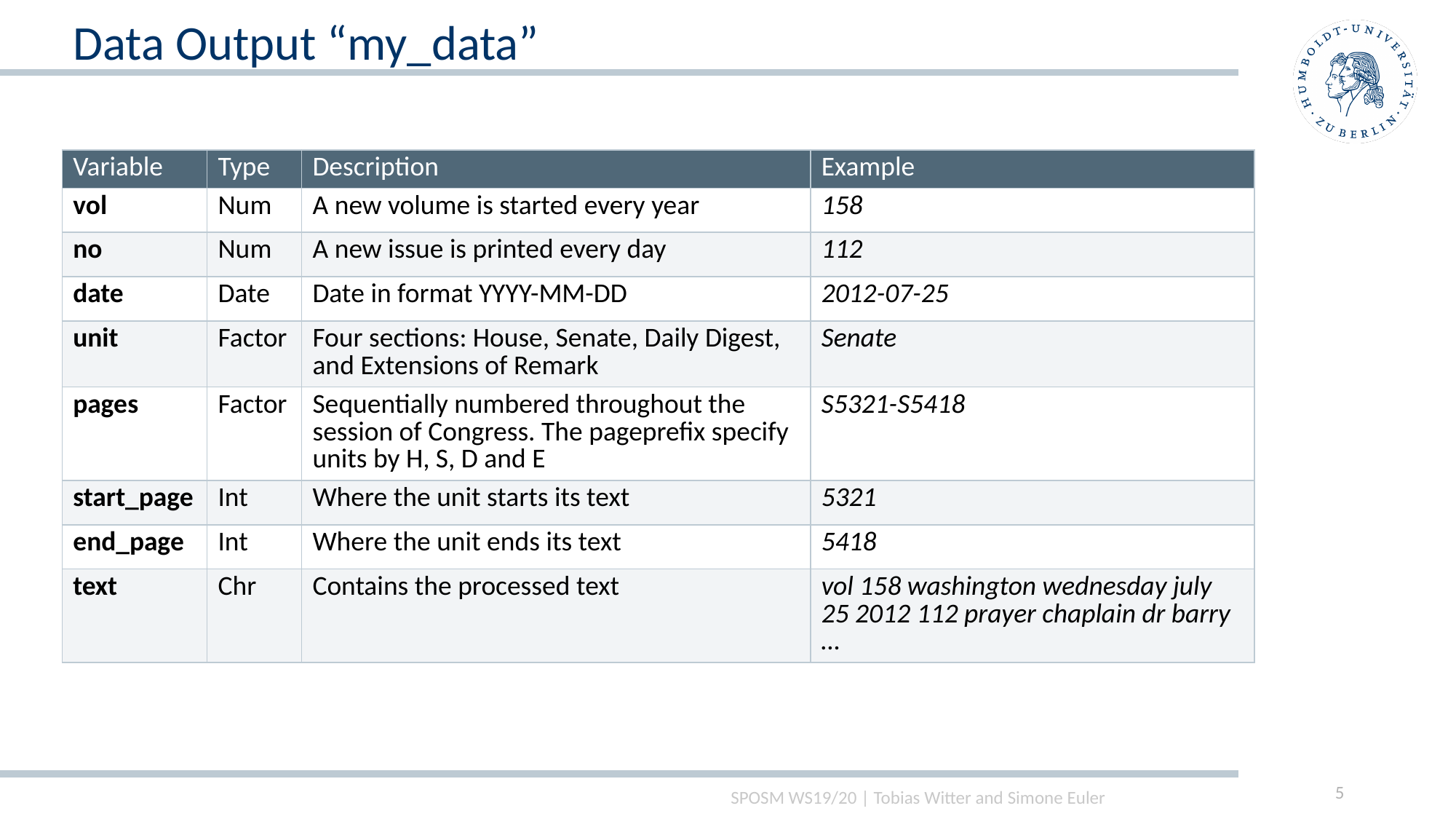

Data Output “my_data”
| Variable | Type | Description | Example |
| --- | --- | --- | --- |
| vol | Num | A new volume is started every year | 158 |
| no | Num | A new issue is printed every day | 112 |
| date | Date | Date in format YYYY-MM-DD | 2012-07-25 |
| unit | Factor | Four sections: House, Senate, Daily Digest, and Extensions of Remark | Senate |
| pages | Factor | Sequentially numbered throughout the session of Congress. The pageprefix specify units by H, S, D and E | S5321-S5418 |
| start\_page | Int | Where the unit starts its text | 5321 |
| end\_page | Int | Where the unit ends its text | 5418 |
| text | Chr | Contains the processed text | vol 158 washington wednesday july 25 2012 112 prayer chaplain dr barry … |
5
SPOSM WS19/20 | Tobias Witter and Simone Euler